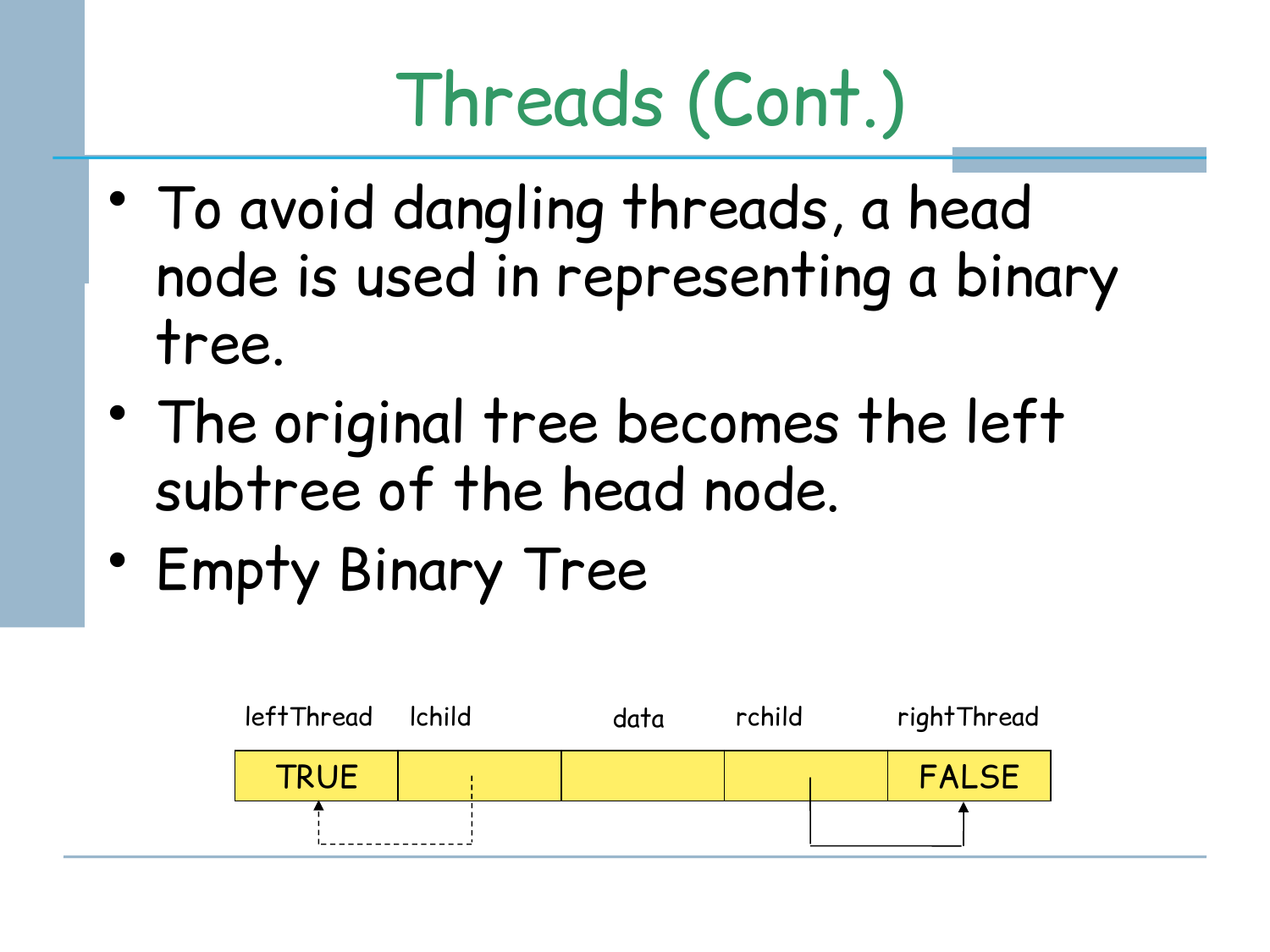

# Threads (Cont.)
To avoid dangling threads, a head node is used in representing a binary tree.
The original tree becomes the left subtree of the head node.
Empty Binary Tree
leftThread
lchild
rchild
rightThread
data
TRUE

FALSE